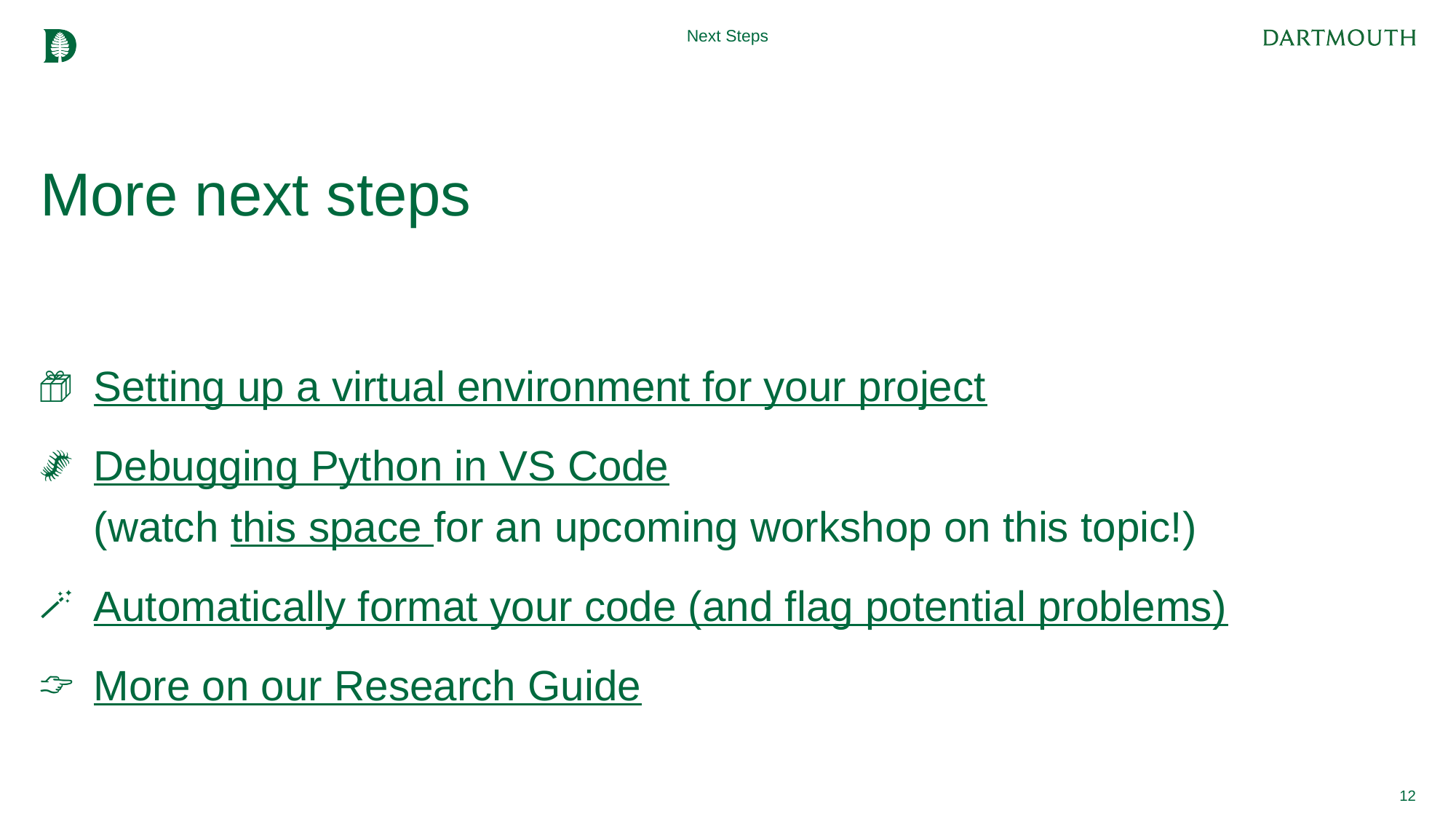

Next Steps
# More next steps
Setting up a virtual environment for your project
Debugging Python in VS Code
(watch this space for an upcoming workshop on this topic!)
Automatically format your code (and flag potential problems)
More on our Research Guide
12